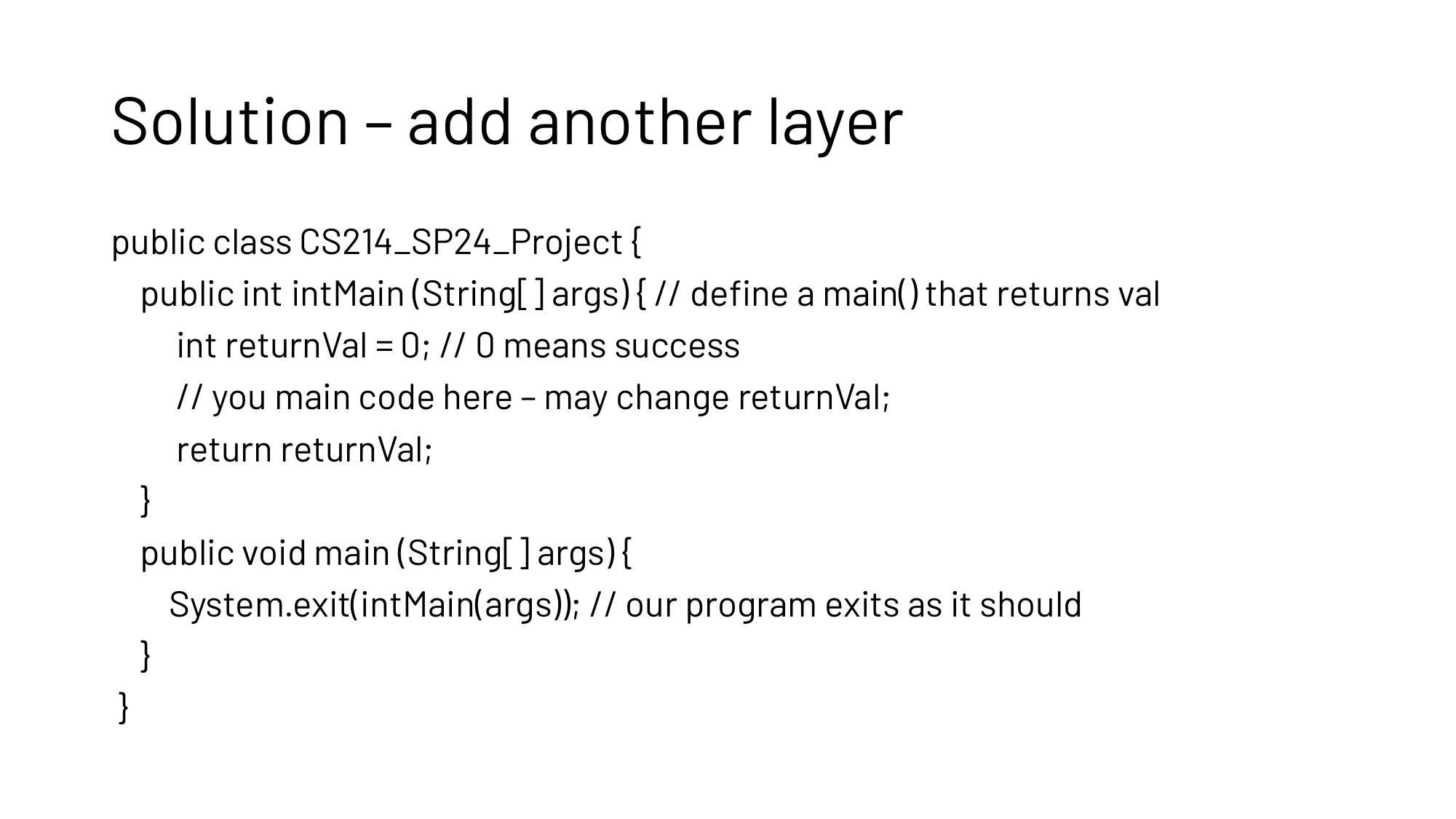

# Solution – add another layer
public class CS214_SP24_Project {
    public int intMain (String[] args) { // define a main() that returns val
         int returnVal = 0; // 0 means success
         // you main code here – may change returnVal;
         return returnVal;
    }
    public void main (String[] args) {
        System.exit(intMain(args)); // our program exits as it should
    }
 }